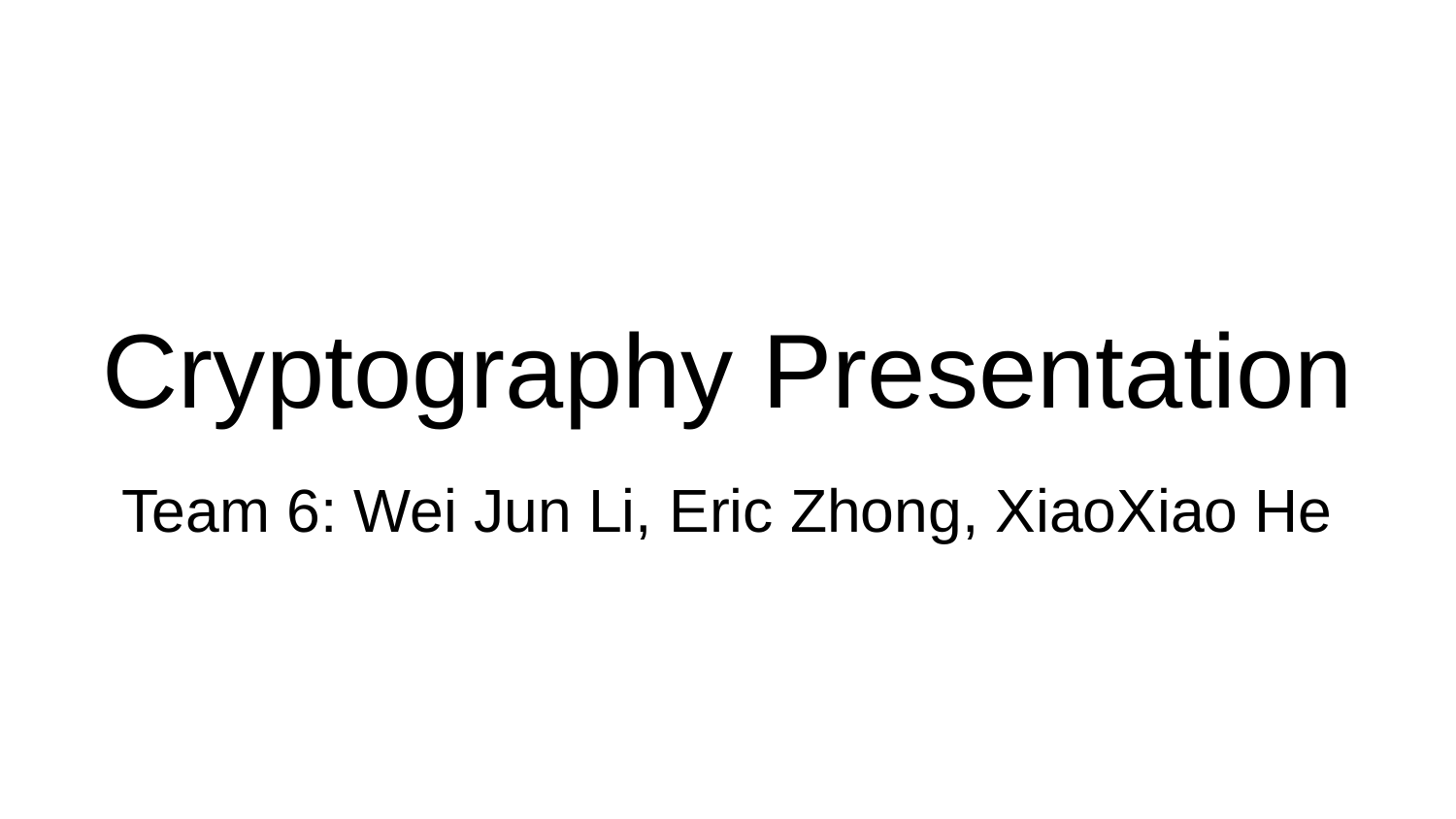

# Cryptography Presentation
Team 6: Wei Jun Li, Eric Zhong, XiaoXiao He